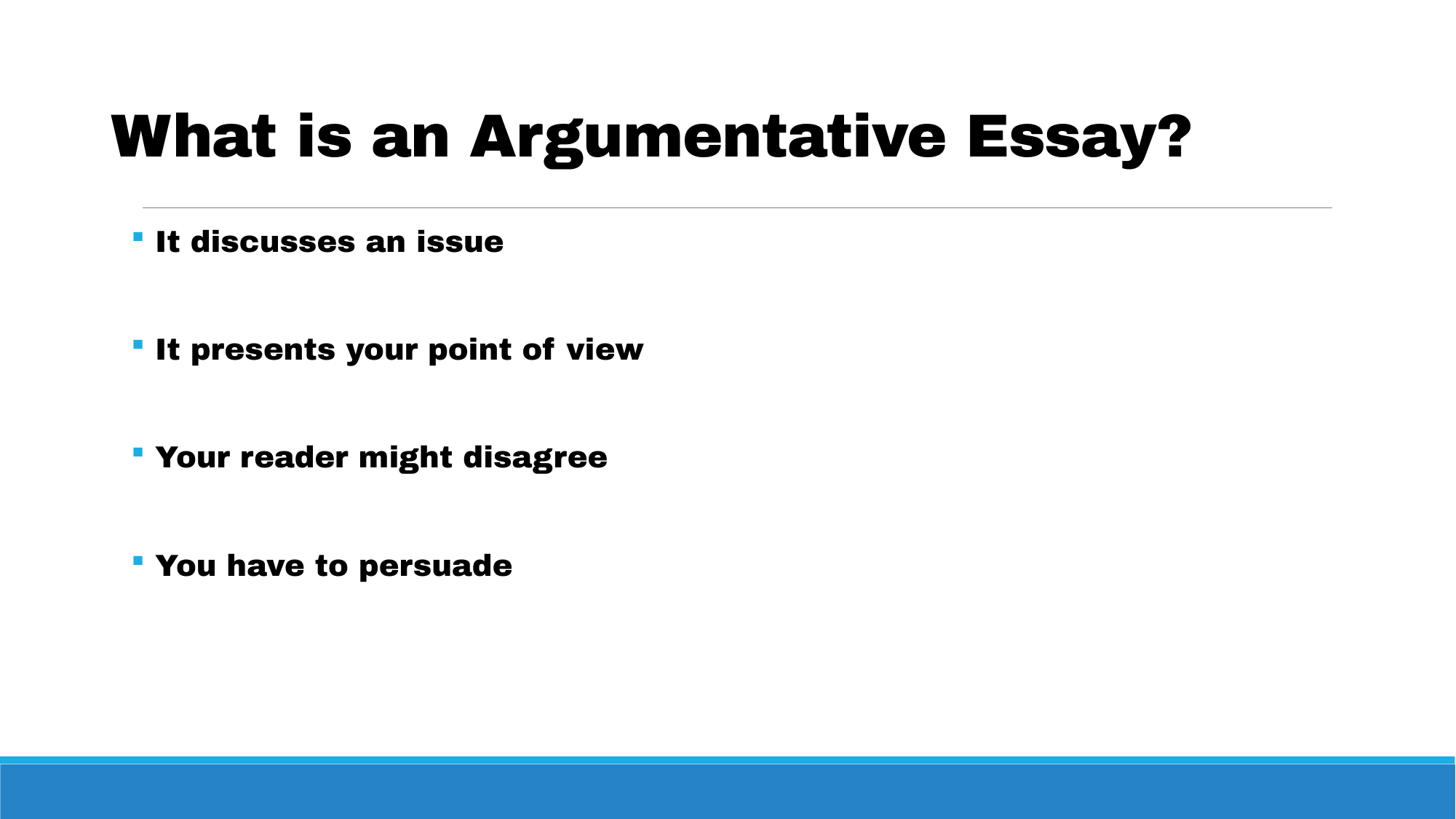

# What is an Argumentative Essay?
 It discusses an issue

 It presents your point of view

 Your reader might disagree

 You have to persuade